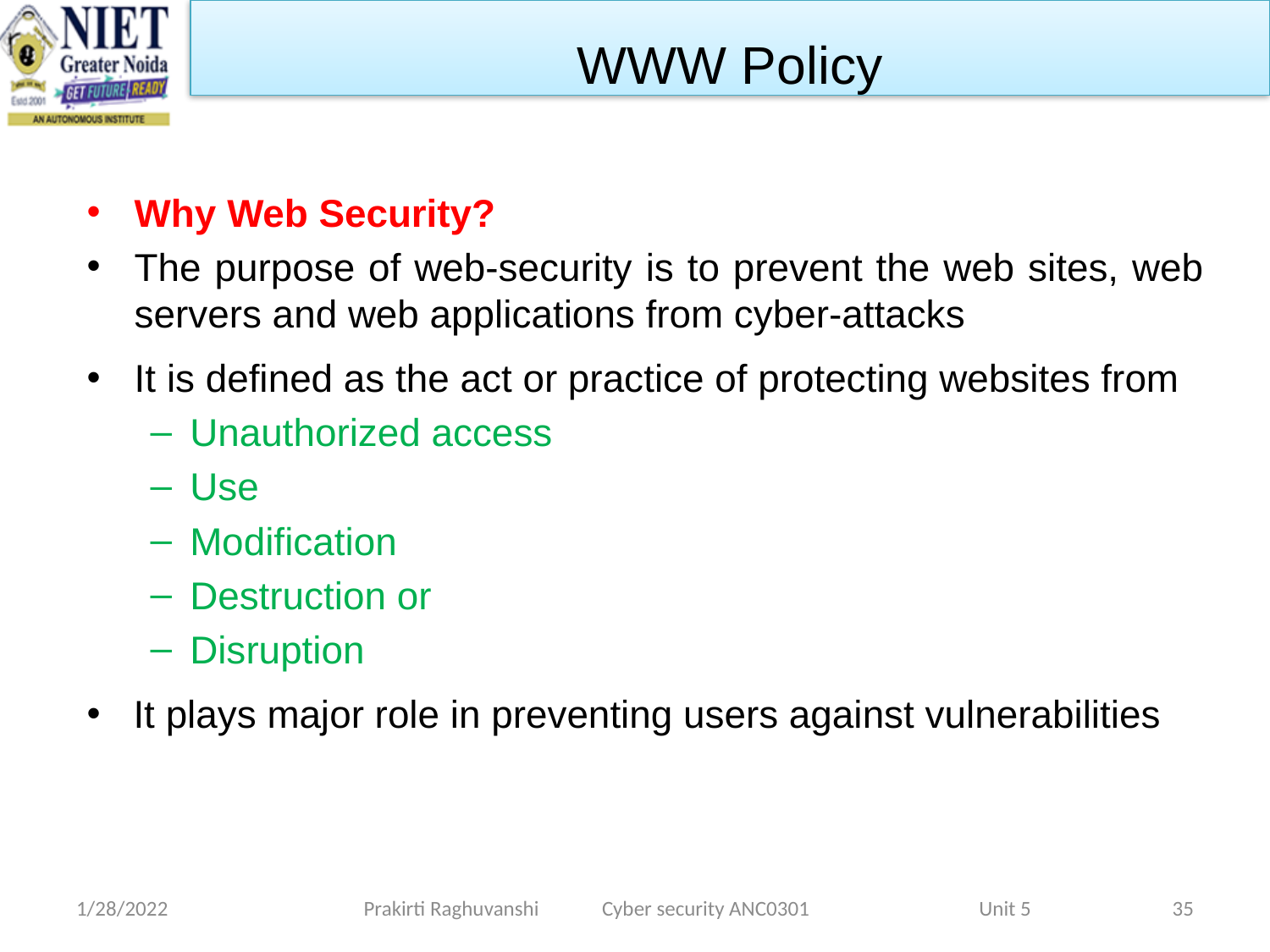

WWW Policy
Why Web Security?
The purpose of web-security is to prevent the web sites, web servers and web applications from cyber-attacks
It is defined as the act or practice of protecting websites from
Unauthorized access
Use
Modification
Destruction or
Disruption
  It plays major role in preventing users against vulnerabilities
1/28/2022
Prakirti Raghuvanshi             Cyber security ANC0301                                   Unit 5
35